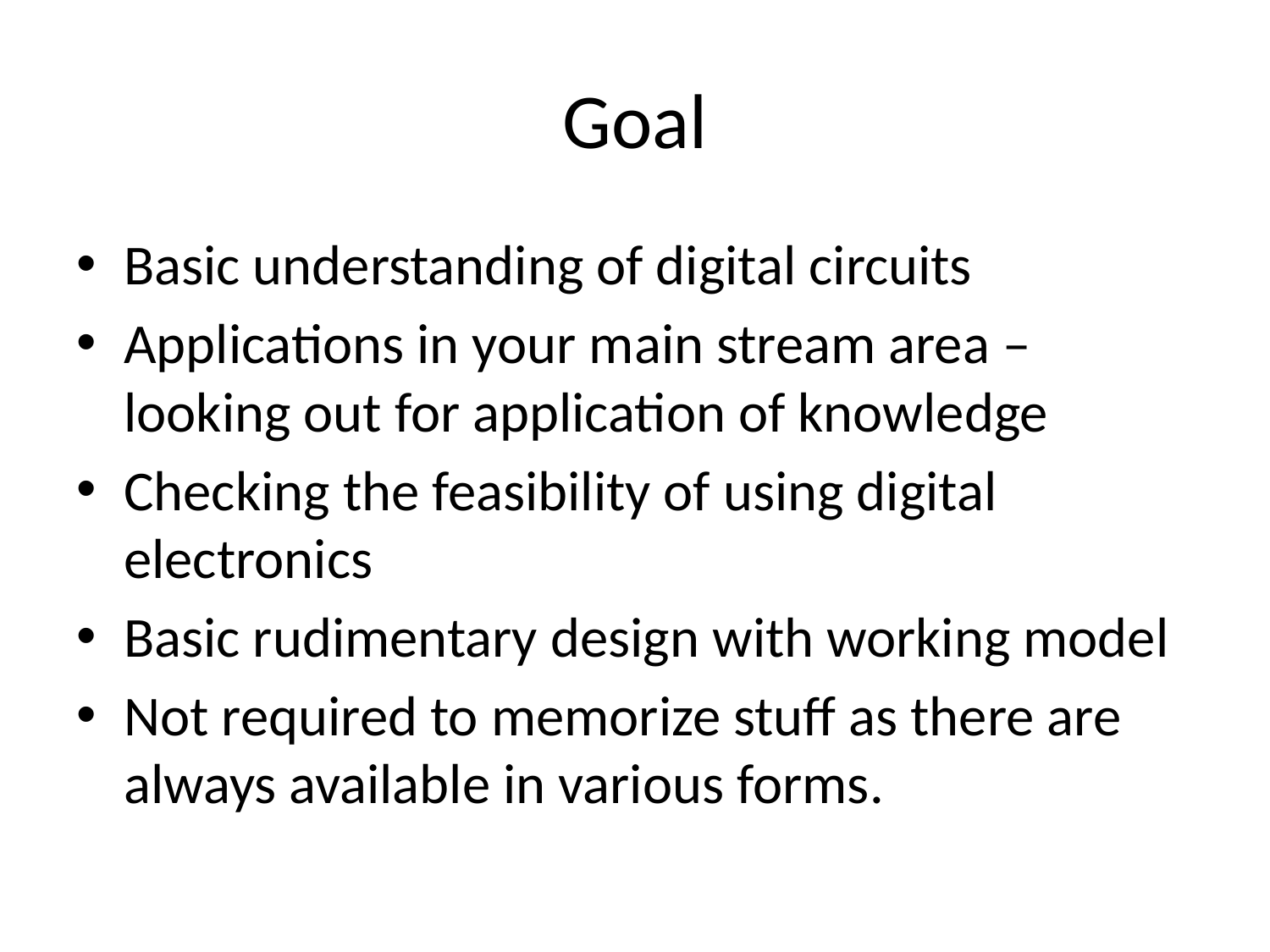

# Goal
Basic understanding of digital circuits
Applications in your main stream area – looking out for application of knowledge
Checking the feasibility of using digital electronics
Basic rudimentary design with working model
Not required to memorize stuff as there are always available in various forms.